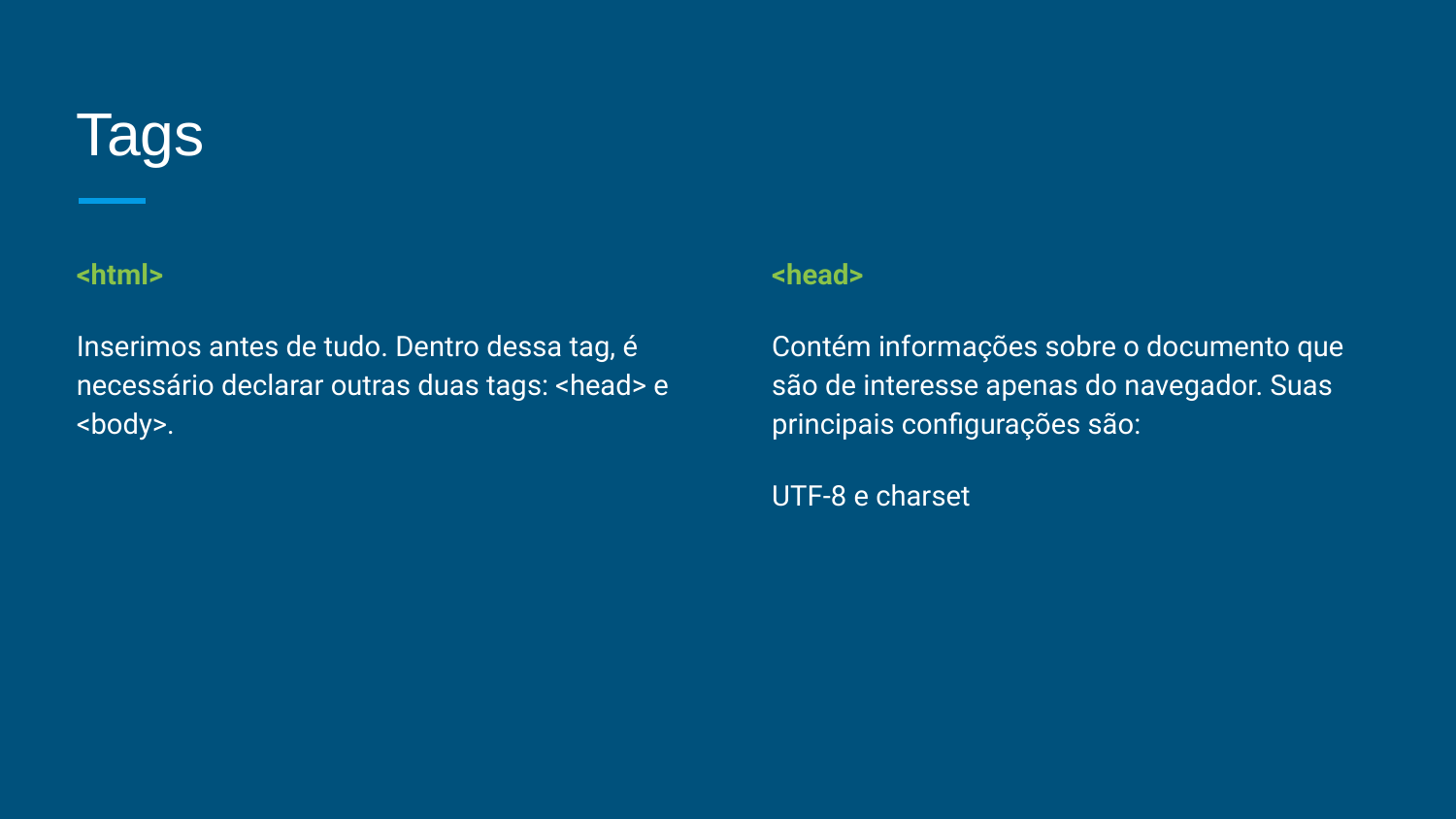

# Tags
<html>
Inserimos antes de tudo. Dentro dessa tag, é necessário declarar outras duas tags: <head> e <body>.
<head>
Contém informações sobre o documento que são de interesse apenas do navegador. Suas principais configurações são:
UTF-8 e charset